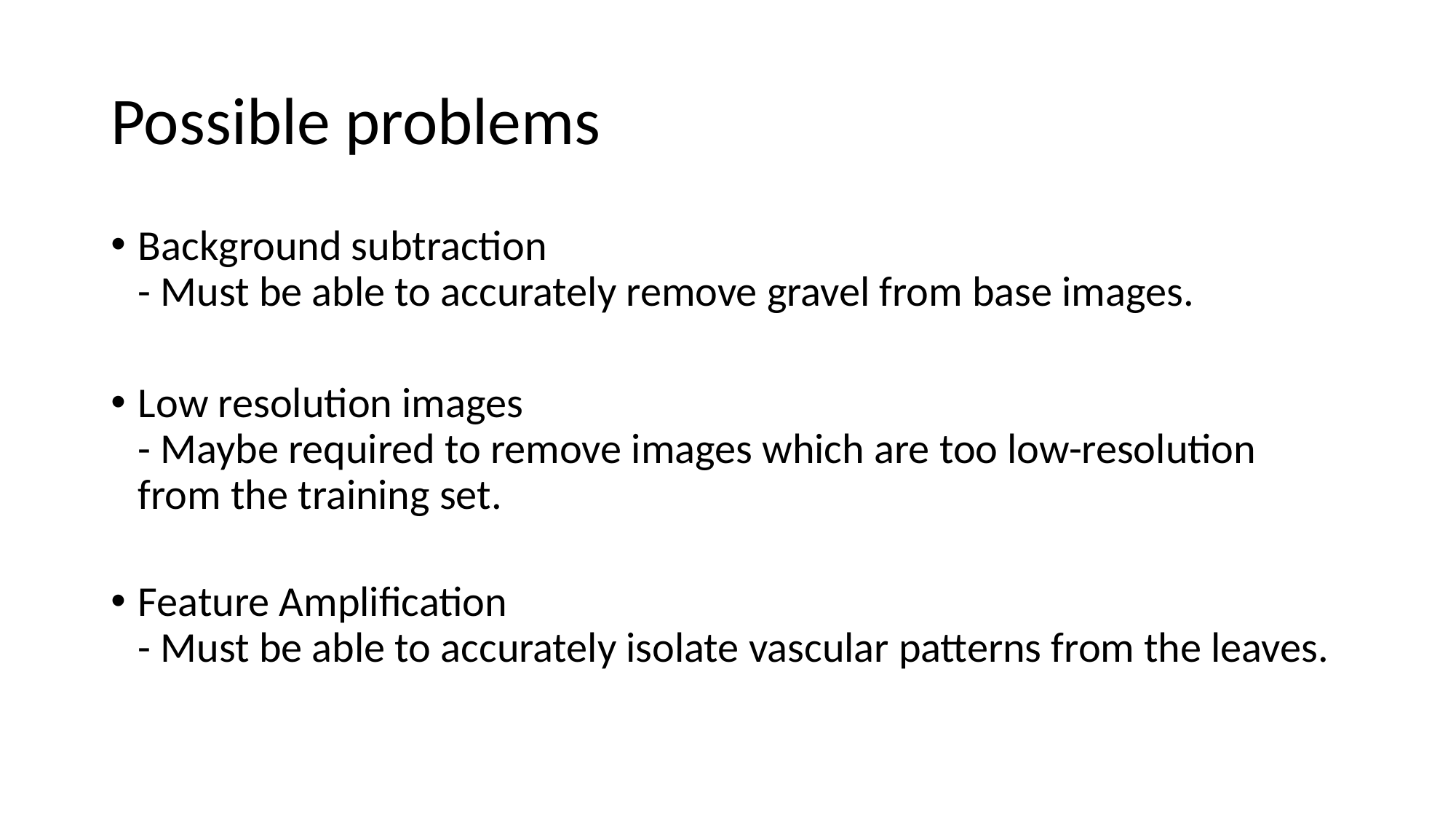

# Possible problems
Background subtraction
- Must be able to accurately remove gravel from base images.
Low resolution images
- Maybe required to remove images which are too low-resolution from the training set.
Feature Amplification
- Must be able to accurately isolate vascular patterns from the leaves.